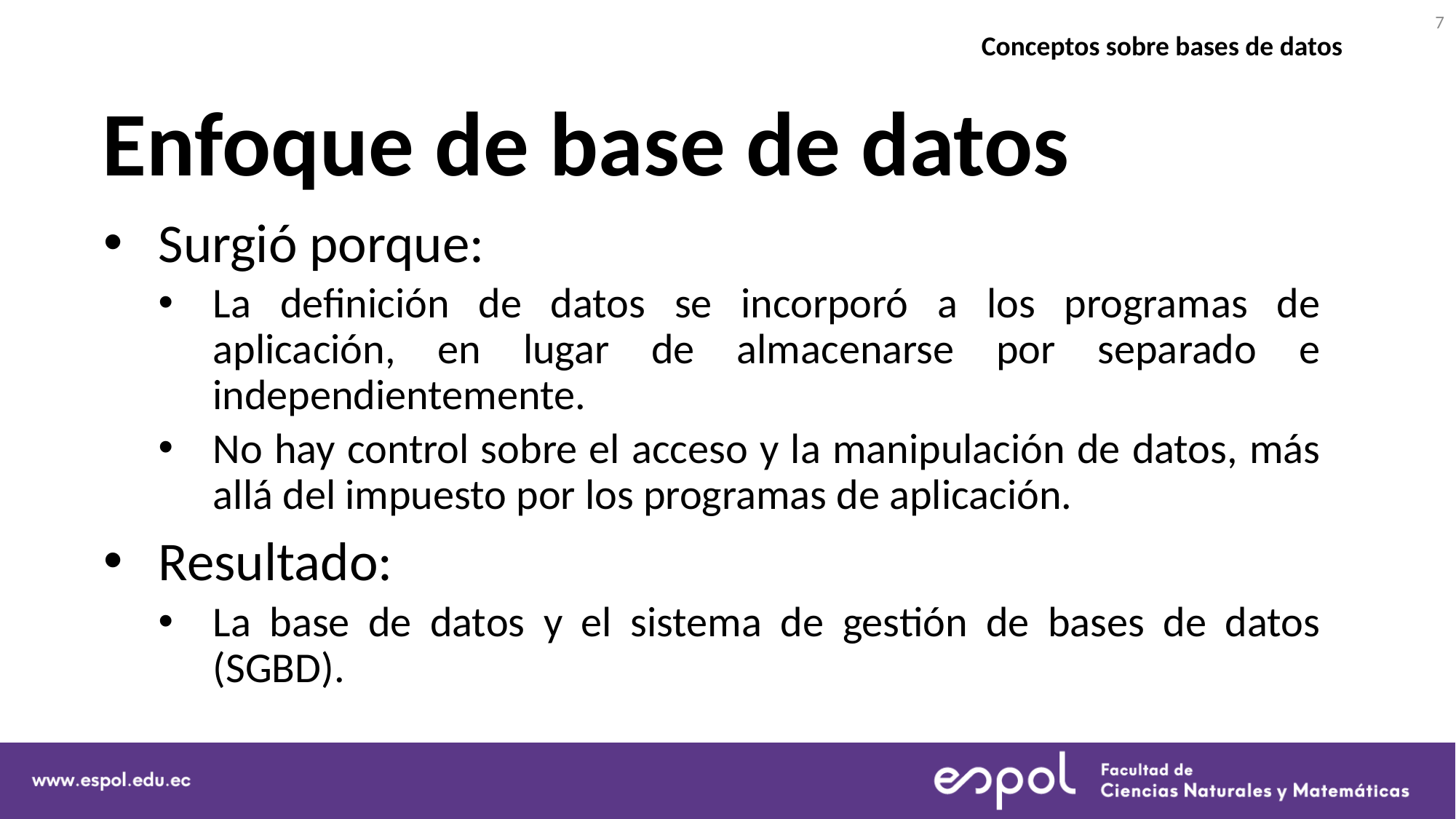

7
Conceptos sobre bases de datos
# Enfoque de base de datos
Surgió porque:
La definición de datos se incorporó a los programas de aplicación, en lugar de almacenarse por separado e independientemente.
No hay control sobre el acceso y la manipulación de datos, más allá del impuesto por los programas de aplicación.
Resultado:
La base de datos y el sistema de gestión de bases de datos (SGBD).